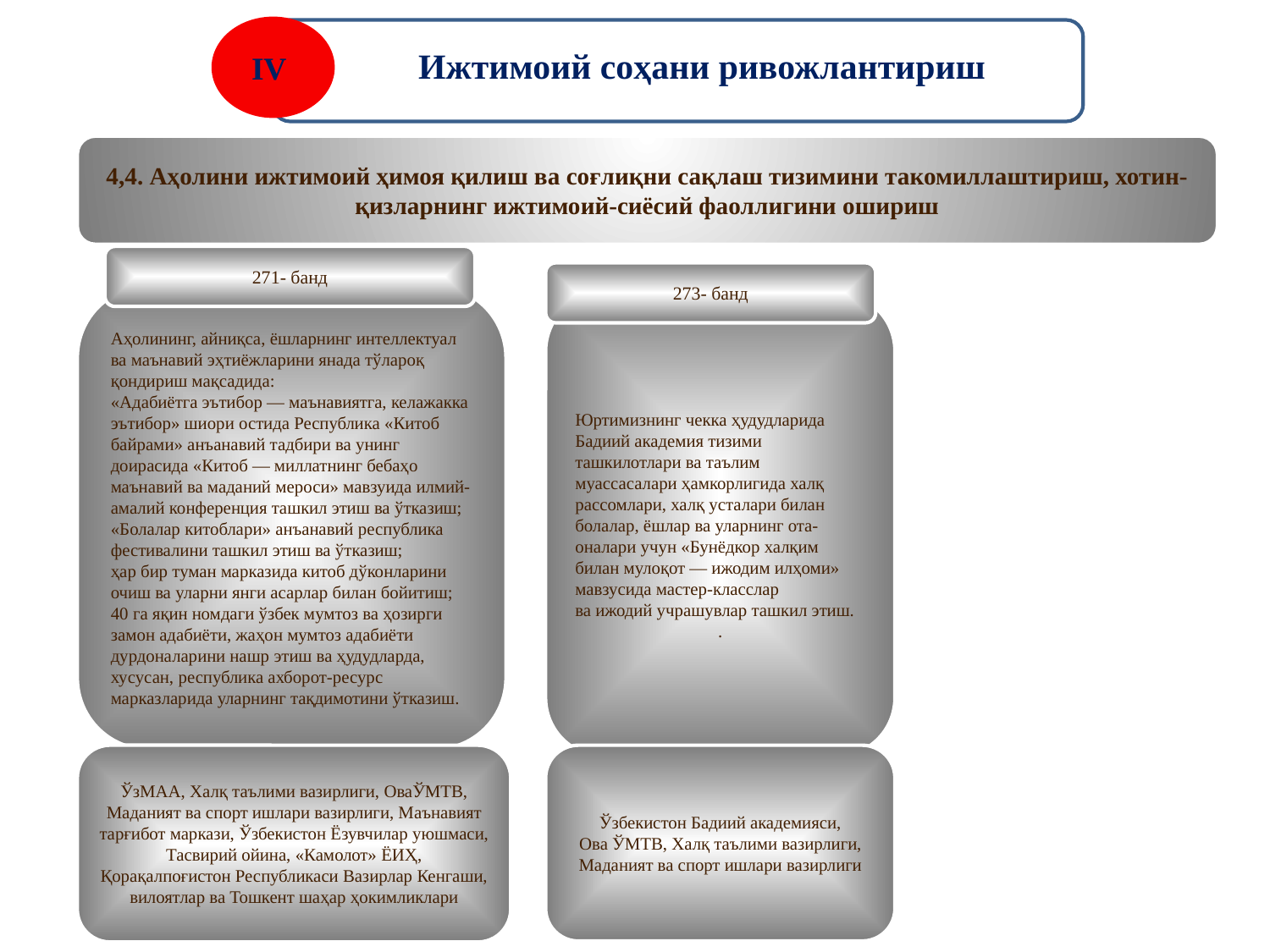

IV

Ижтимоий соҳани ривожлантириш
4,4. Аҳолини ижтимоий ҳимоя қилиш ва соғлиқни сақлаш тизимини такомиллаштириш, хотин-қизларнинг ижтимоий-сиёсий фаоллигини ошириш
271- банд
273- банд
Аҳолининг, айниқса, ёшларнинг интеллектуал ва маънавий эҳтиёжларини янада тўлароқ қондириш мақсадида:
«Адабиётга эътибор — маънавиятга, келажакка эътибор» шиори остида Республика «Китоб байрами» анъанавий тадбири ва унинг доирасида «Китоб — миллатнинг бебаҳо маънавий ва маданий мероси» мавзуида илмий-амалий конференция ташкил этиш ва ўтказиш;
«Болалар китоблари» анъанавий республика фестивалини ташкил этиш ва ўтказиш;
ҳар бир туман марказида китоб дўконларини очиш ва уларни янги асарлар билан бойитиш;
40 га яқин номдаги ўзбек мумтоз ва ҳозирги замон адабиёти, жаҳон мумтоз адабиёти дурдоналарини нашр этиш ва ҳудудларда, хусусан, республика ахборот-ресурс марказларида уларнинг тақдимотини ўтказиш.
Юртимизнинг чекка ҳудудларида Бадиий академия тизими ташкилотлари ва таълим муассасалари ҳамкорлигида халқ рассомлари, халқ усталари билан болалар, ёшлар ва уларнинг ота-оналари учун «Бунёдкор халқим билан мулоқот — ижодим илҳоми» мавзусида мастер-класслар
ва ижодий учрашувлар ташкил этиш.
.
ЎзМАА, Халқ таълими вазирлиги, ОваЎМТВ, Маданият ва спорт ишлари вазирлиги, Маънавият тарғибот маркази, Ўзбекистон Ёзувчилар уюшмаси, Тасвирий ойина, «Камолот» ЁИҲ, Қорақалпоғистон Республикаси Вазирлар Кенгаши, вилоятлар ва Тошкент шаҳар ҳокимликлари
Ўзбекистон Бадиий академияси,
Ова ЎМТВ, Халқ таълими вазирлиги, Маданият ва спорт ишлари вазирлиги